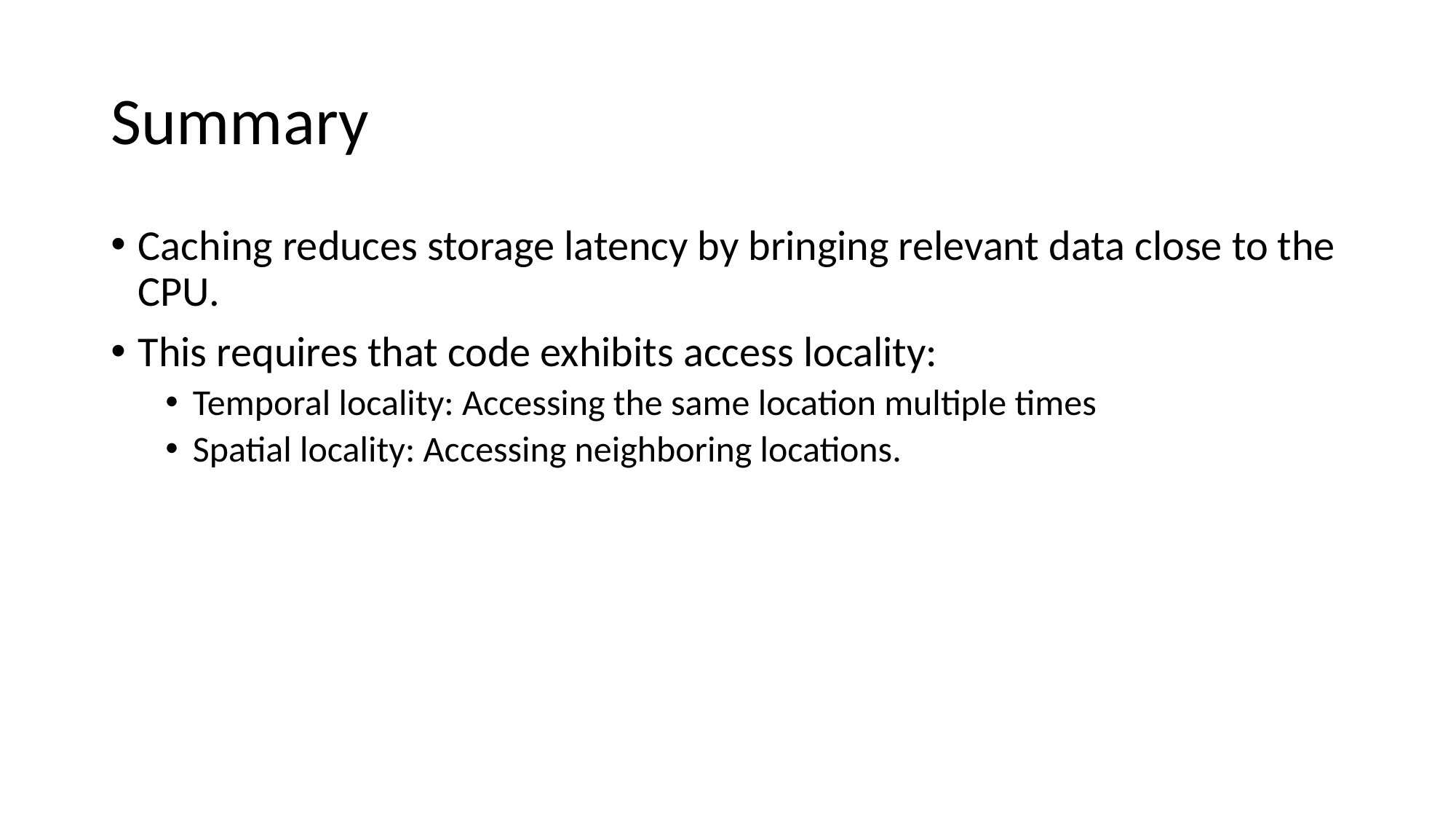

# Summary
Caching reduces storage latency by bringing relevant data close to the CPU.
This requires that code exhibits access locality:
Temporal locality: Accessing the same location multiple times
Spatial locality: Accessing neighboring locations.